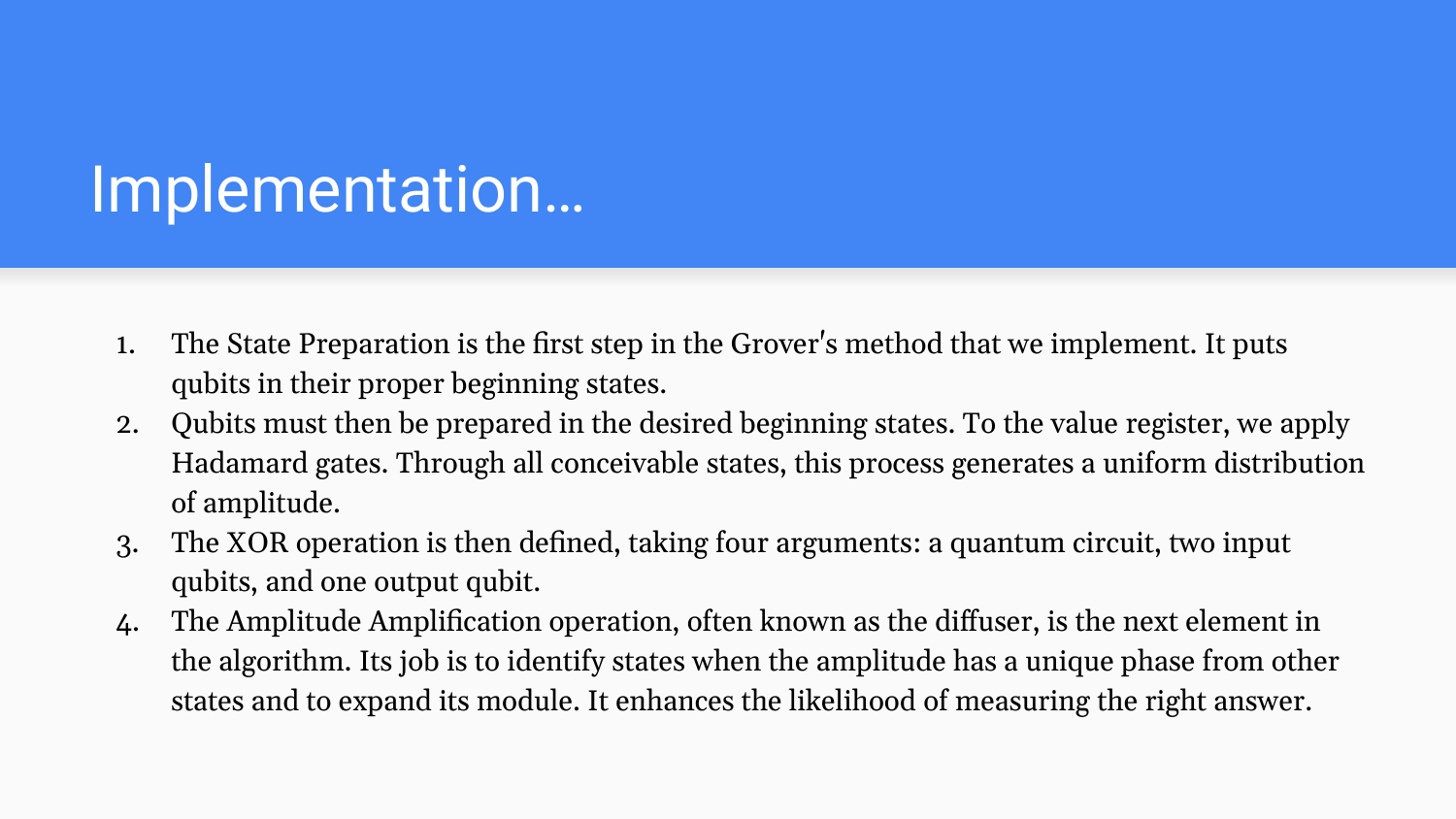

# Implementation…
The State Preparation is the first step in the Grover's method that we implement. It puts qubits in their proper beginning states.
Qubits must then be prepared in the desired beginning states. To the value register, we apply Hadamard gates. Through all conceivable states, this process generates a uniform distribution of amplitude.
The XOR operation is then defined, taking four arguments: a quantum circuit, two input qubits, and one output qubit.
The Amplitude Amplification operation, often known as the diffuser, is the next element in the algorithm. Its job is to identify states when the amplitude has a unique phase from other states and to expand its module. It enhances the likelihood of measuring the right answer.